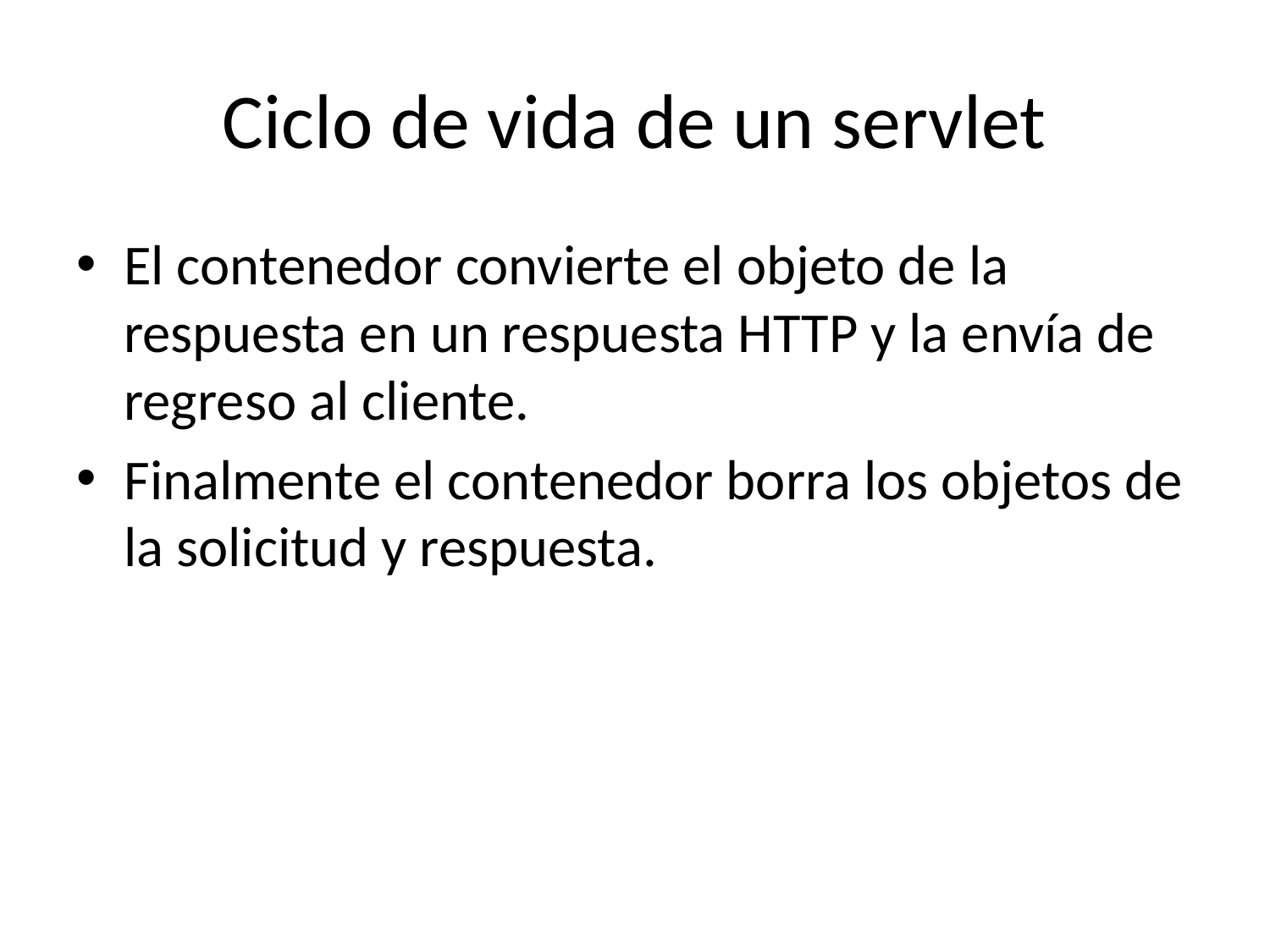

# Ciclo de vida de un servlet
El contenedor convierte el objeto de la respuesta en un respuesta HTTP y la envía de regreso al cliente.
Finalmente el contenedor borra los objetos de la solicitud y respuesta.